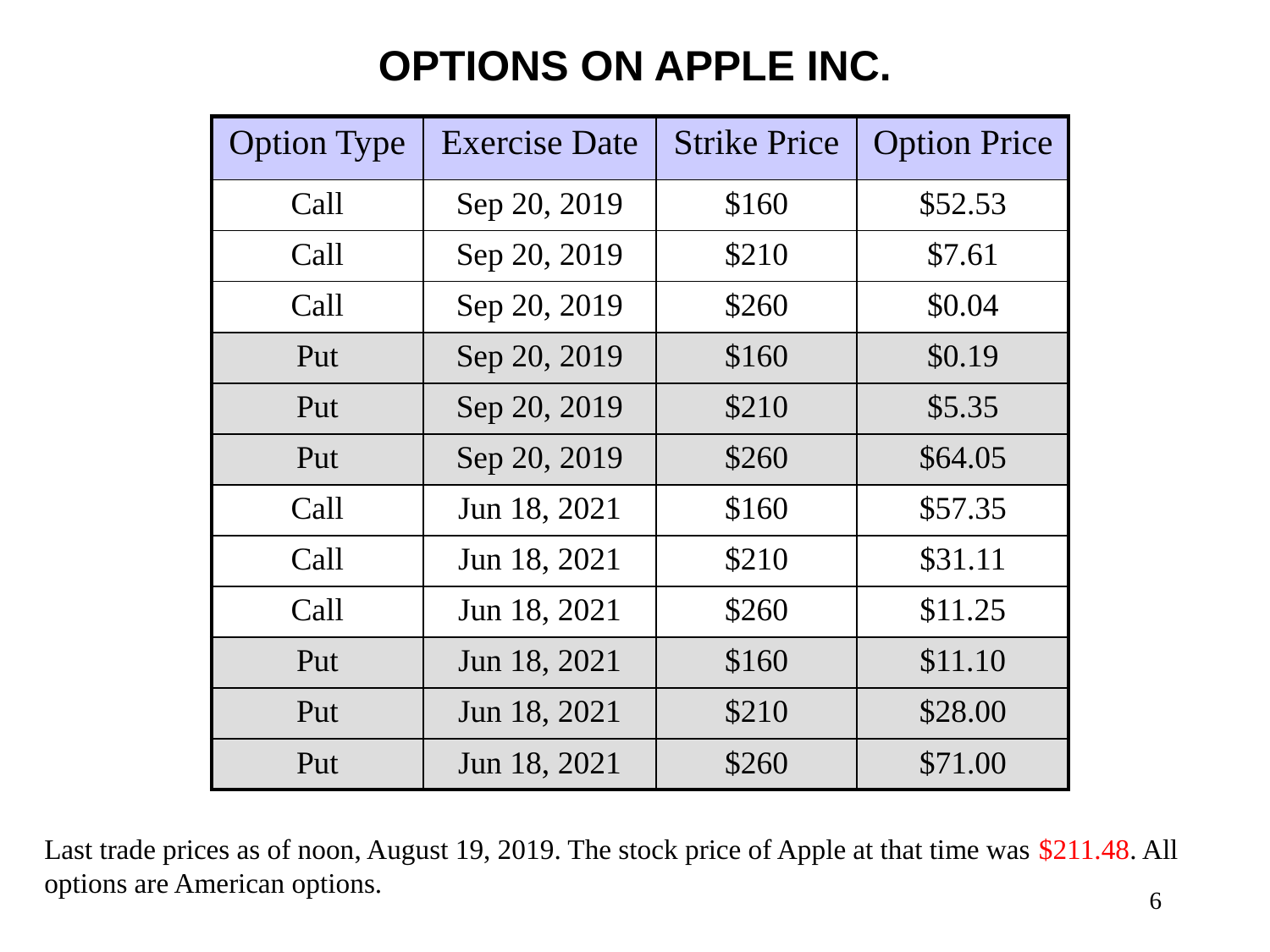

OPTIONS ON APPLE INC.
| Option Type | Exercise Date | Strike Price | Option Price |
| --- | --- | --- | --- |
| Call | Sep 20, 2019 | $160 | $52.53 |
| Call | Sep 20, 2019 | $210 | $7.61 |
| Call | Sep 20, 2019 | $260 | $0.04 |
| Put | Sep 20, 2019 | $160 | $0.19 |
| Put | Sep 20, 2019 | $210 | $5.35 |
| Put | Sep 20, 2019 | $260 | $64.05 |
| Call | Jun 18, 2021 | $160 | $57.35 |
| Call | Jun 18, 2021 | $210 | $31.11 |
| Call | Jun 18, 2021 | $260 | $11.25 |
| Put | Jun 18, 2021 | $160 | $11.10 |
| Put | Jun 18, 2021 | $210 | $28.00 |
| Put | Jun 18, 2021 | $260 | $71.00 |
Last trade prices as of noon, August 19, 2019. The stock price of Apple at that time was $211.48. All options are American options.
6